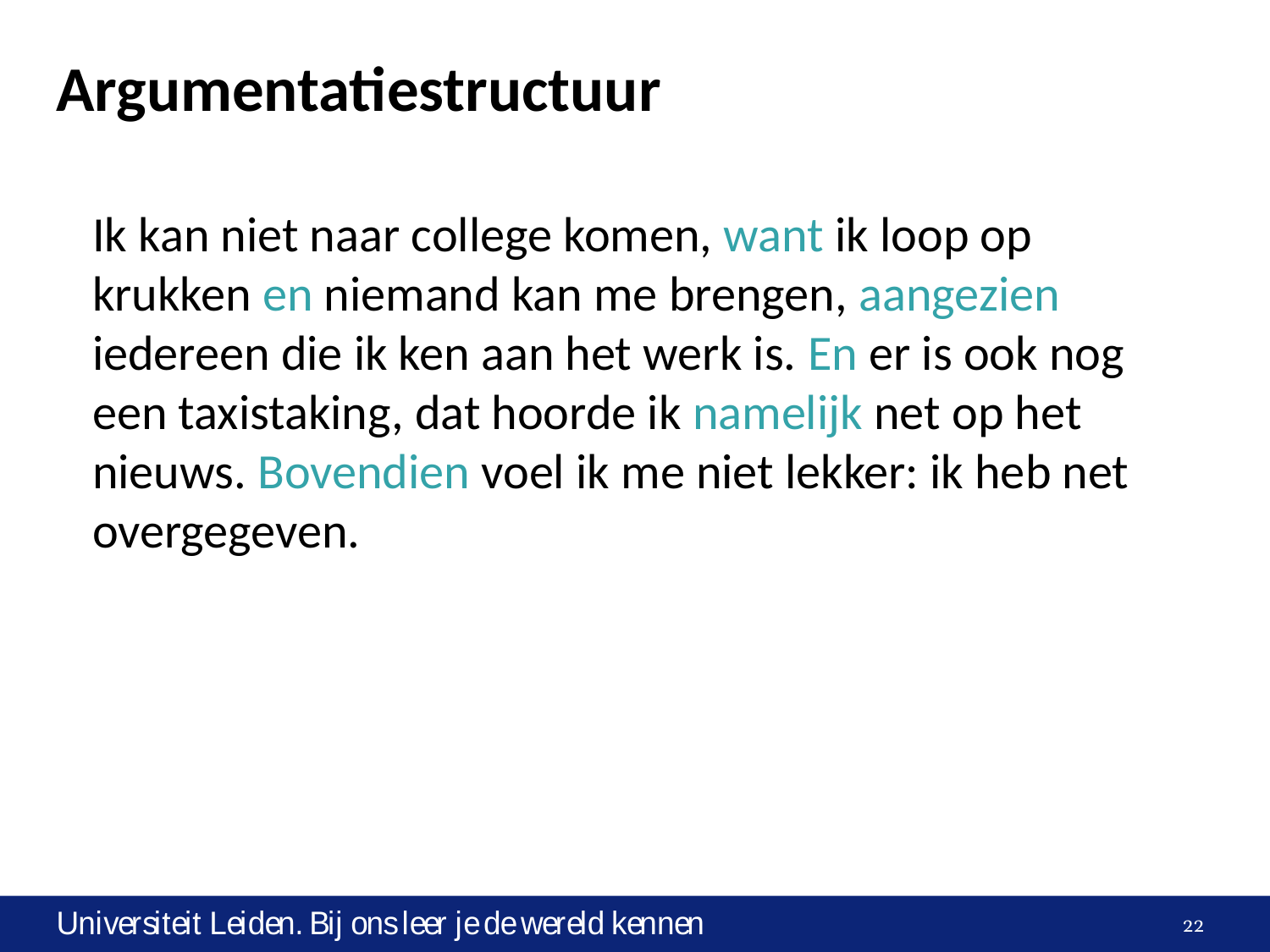

# Argumentatiestructuur
Ik kan niet naar college komen, want ik loop op krukken en niemand kan me brengen, aangezien iedereen die ik ken aan het werk is. En er is ook nog een taxistaking, dat hoorde ik namelijk net op het nieuws. Bovendien voel ik me niet lekker: ik heb net overgegeven.